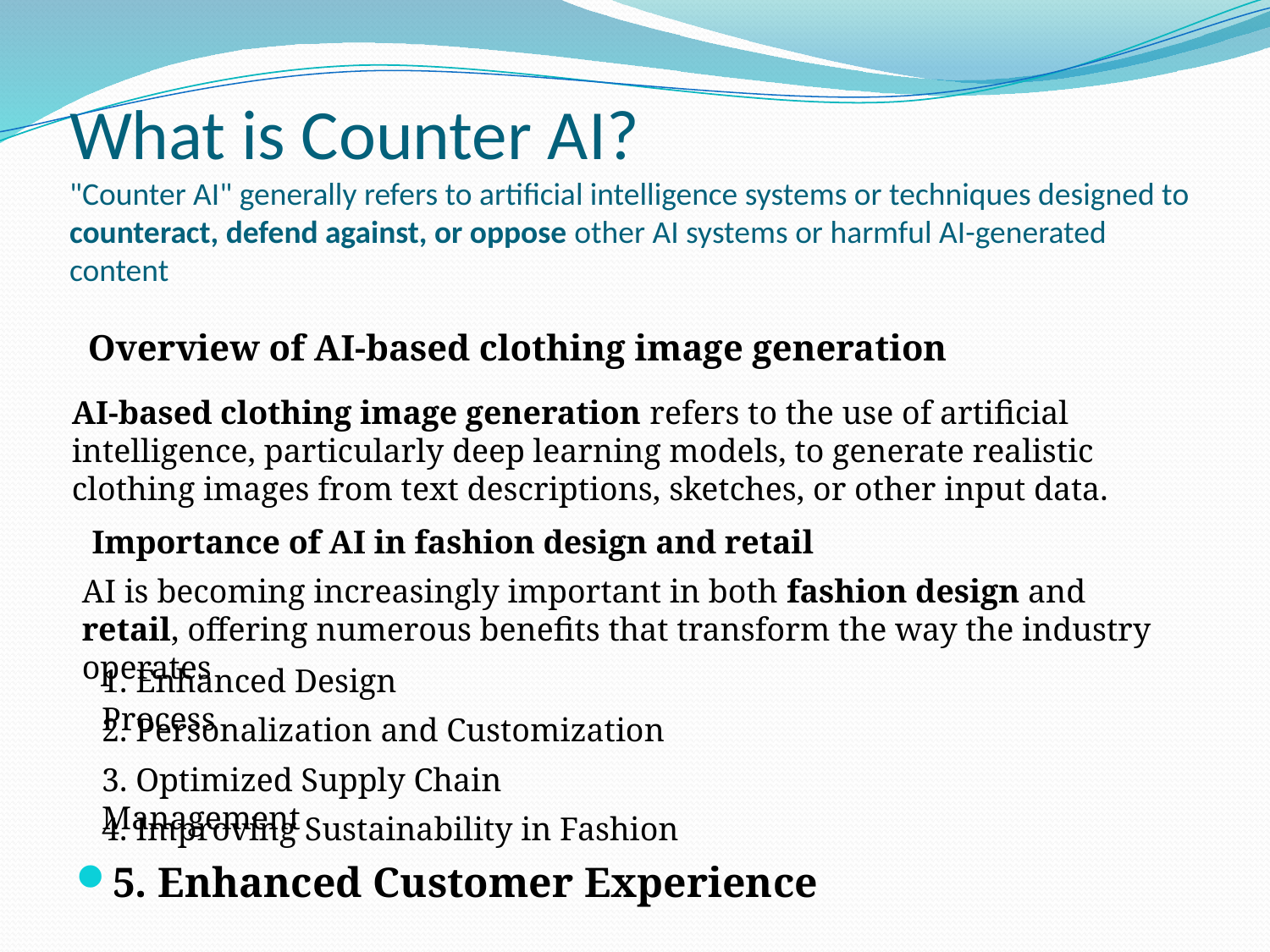

# What is Counter AI? "Counter AI" generally refers to artificial intelligence systems or techniques designed to counteract, defend against, or oppose other AI systems or harmful AI-generated content
Overview of AI-based clothing image generation
AI-based clothing image generation refers to the use of artificial intelligence, particularly deep learning models, to generate realistic clothing images from text descriptions, sketches, or other input data.

Importance of AI in fashion design and retail
AI is becoming increasingly important in both fashion design and retail, offering numerous benefits that transform the way the industry operates
1. Enhanced Design Process
2. Personalization and Customization
3. Optimized Supply Chain Management
4. Improving Sustainability in Fashion
5. Enhanced Customer Experience